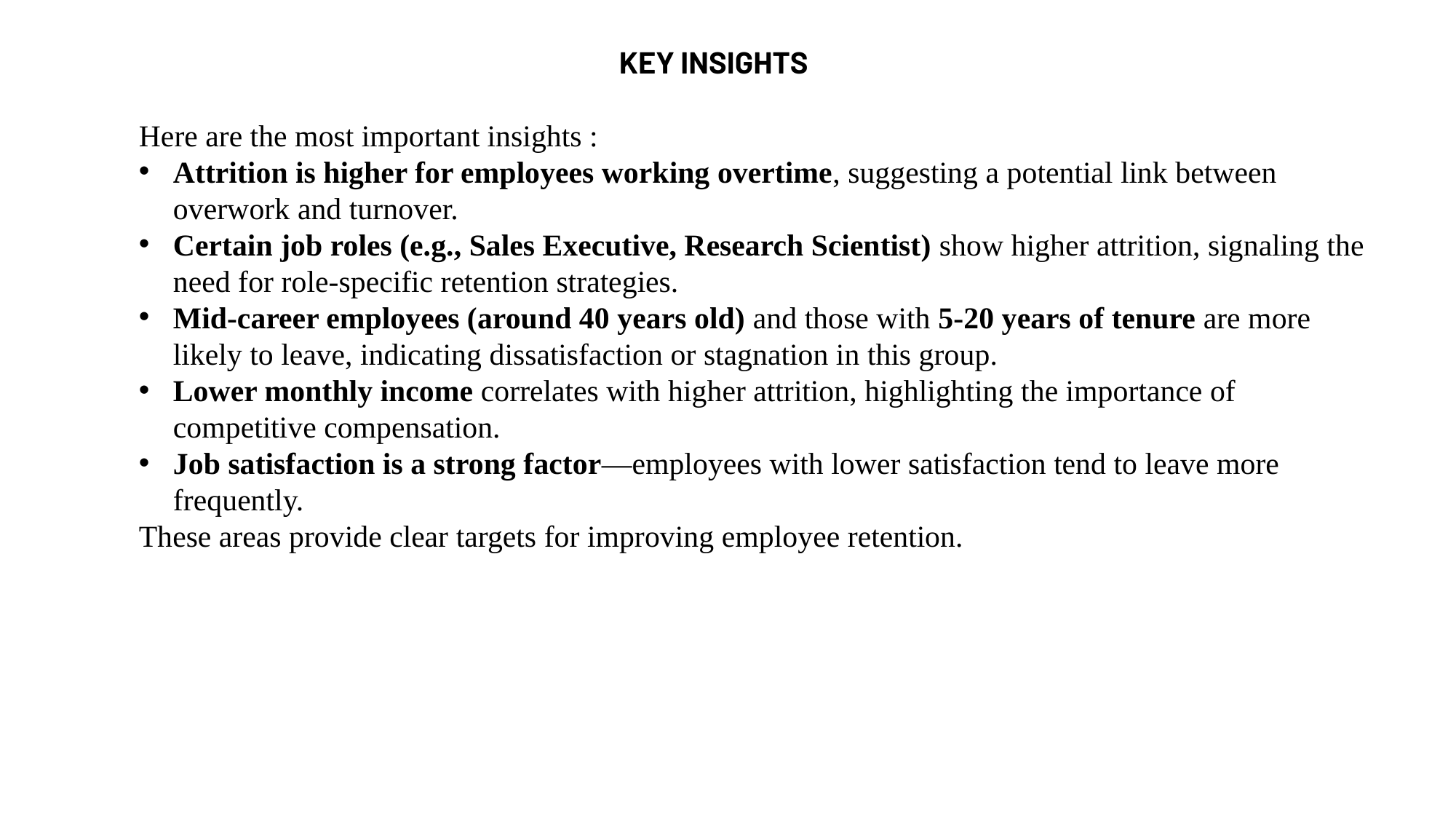

KEY INSIGHTS

Here are the most important insights :
Attrition is higher for employees working overtime, suggesting a potential link between overwork and turnover.
Certain job roles (e.g., Sales Executive, Research Scientist) show higher attrition, signaling the need for role-specific retention strategies.
Mid-career employees (around 40 years old) and those with 5-20 years of tenure are more likely to leave, indicating dissatisfaction or stagnation in this group.
Lower monthly income correlates with higher attrition, highlighting the importance of competitive compensation.
Job satisfaction is a strong factor—employees with lower satisfaction tend to leave more frequently.
These areas provide clear targets for improving employee retention.